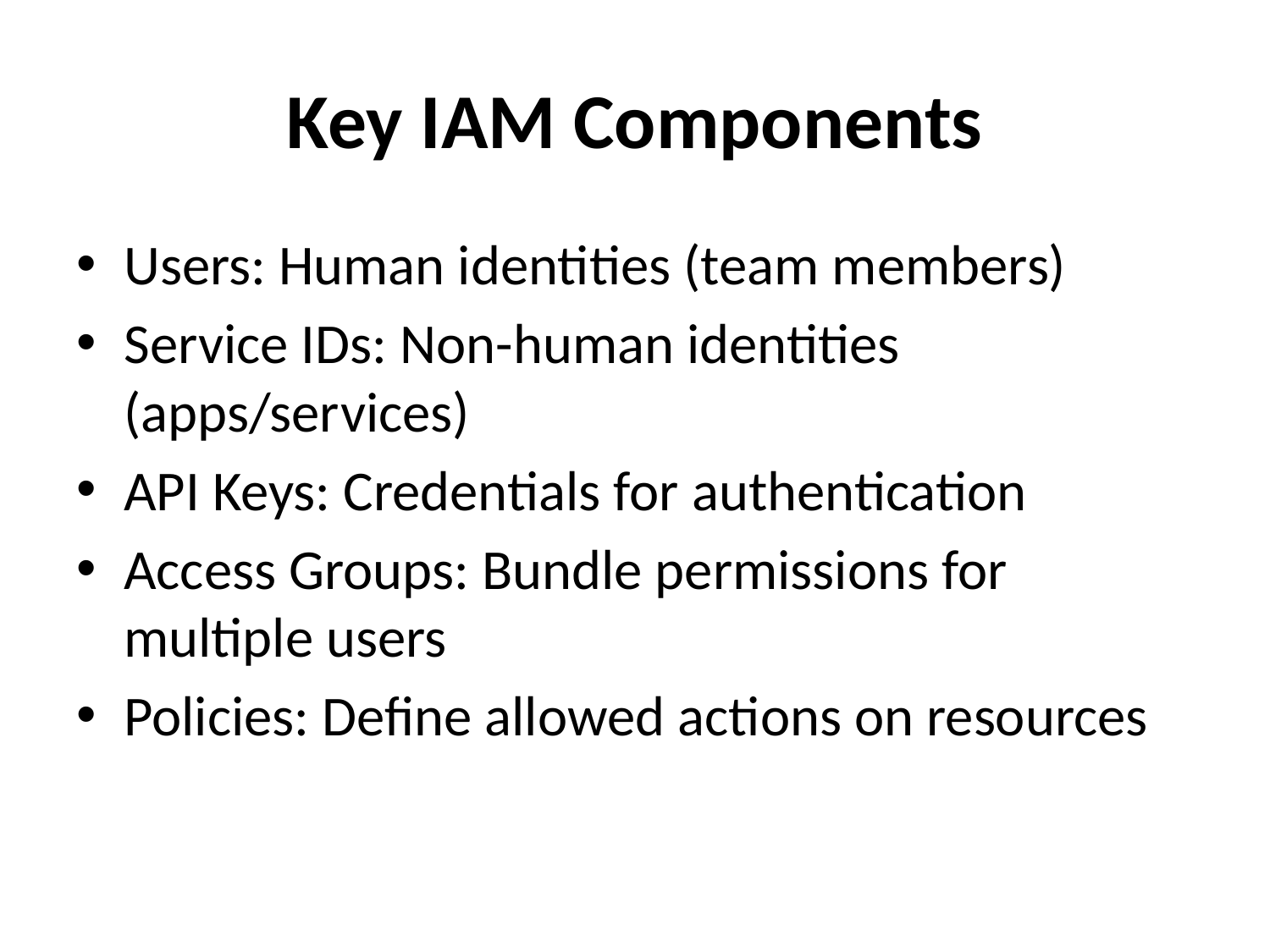

# Key IAM Components
Users: Human identities (team members)
Service IDs: Non-human identities (apps/services)
API Keys: Credentials for authentication
Access Groups: Bundle permissions for multiple users
Policies: Define allowed actions on resources